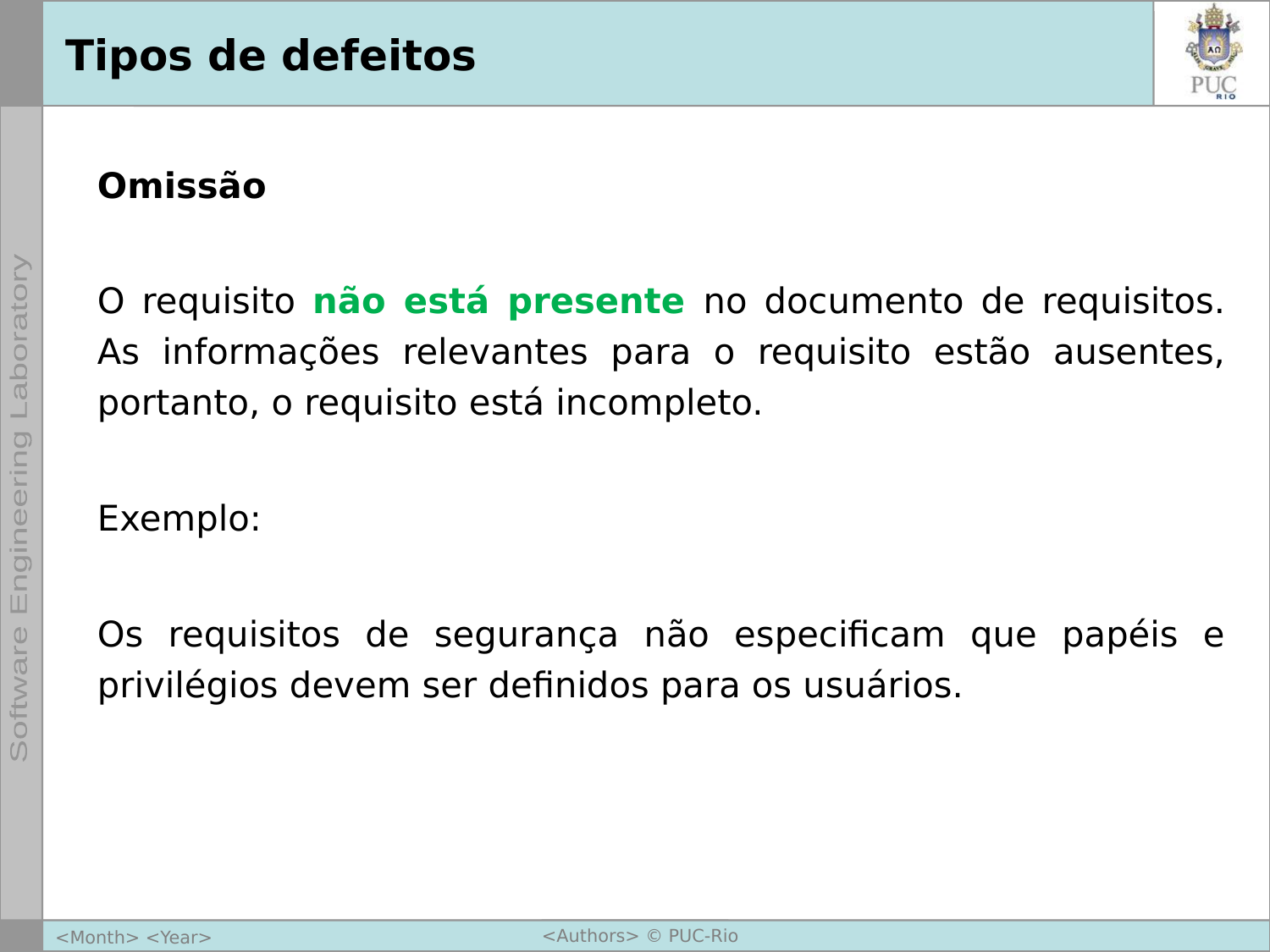

# Tipos de defeitos
Omissão

O requisito não está presente no documento de requisitos. As informações relevantes para o requisito estão ausentes, portanto, o requisito está incompleto.

Exemplo:

Os requisitos de segurança não especificam que papéis e privilégios devem ser definidos para os usuários.
<Authors> © PUC-Rio
<Month> <Year>